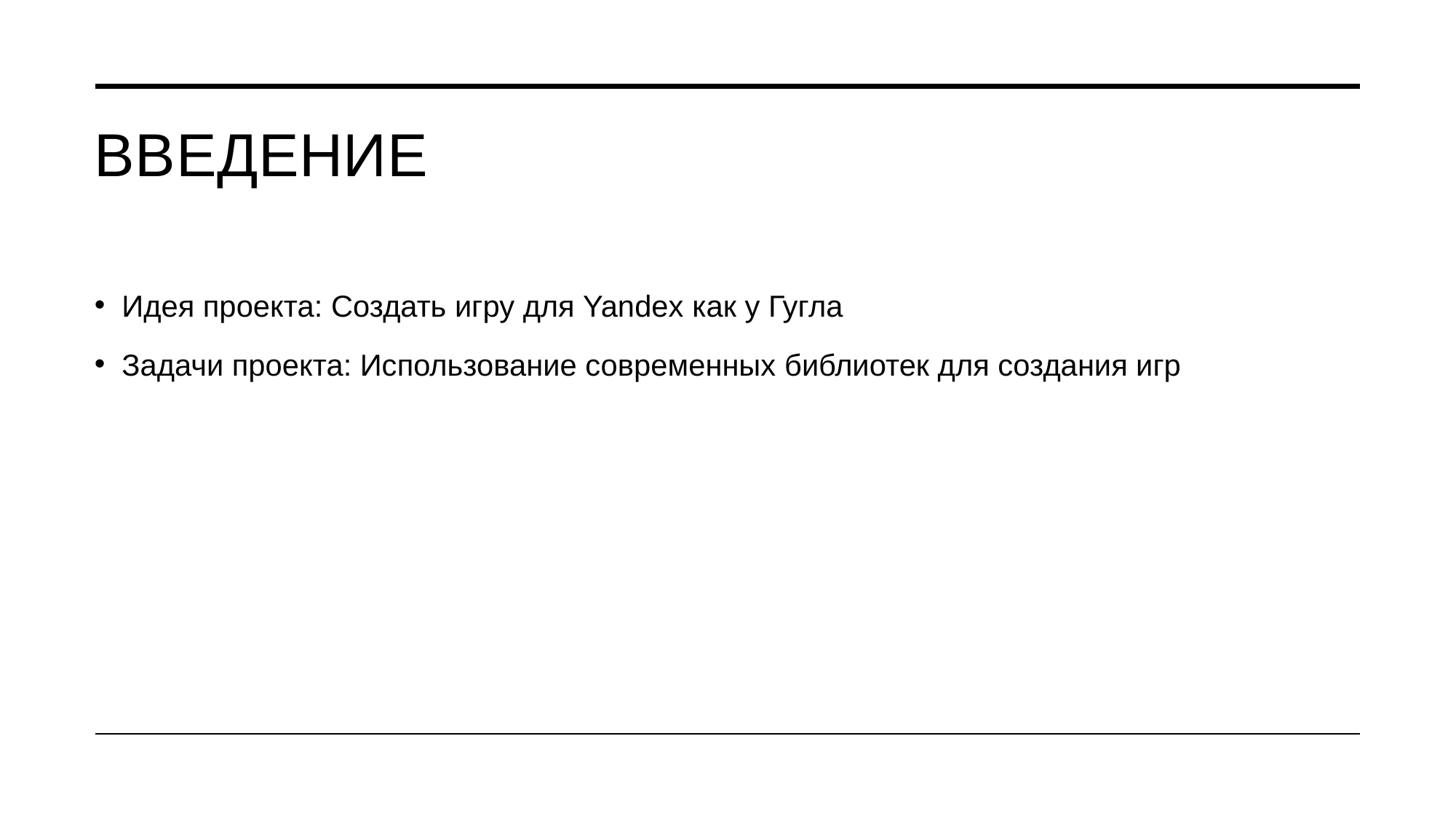

# ВВедение
Идея проекта: Создать игру для Yandex как у Гугла
Задачи проекта: Использование современных библиотек для создания игр